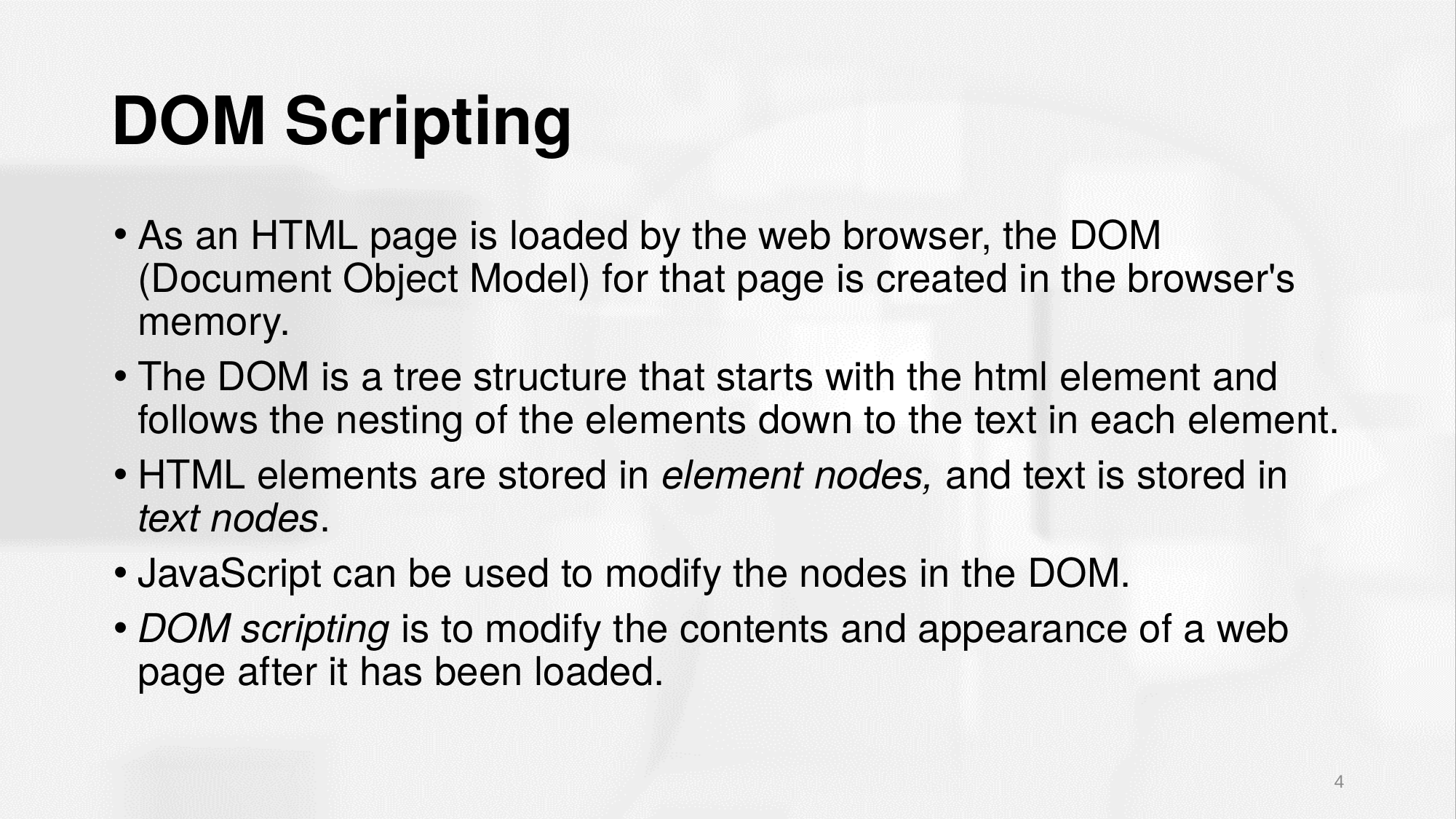

# DOM Scripting
As an HTML page is loaded by the web browser, the DOM (Document Object Model) for that page is created in the browser's memory.
The DOM is a tree structure that starts with the html element and follows the nesting of the elements down to the text in each element.
HTML elements are stored in element nodes, and text is stored in text nodes.
JavaScript can be used to modify the nodes in the DOM.
DOM scripting is to modify the contents and appearance of a web page after it has been loaded.
4